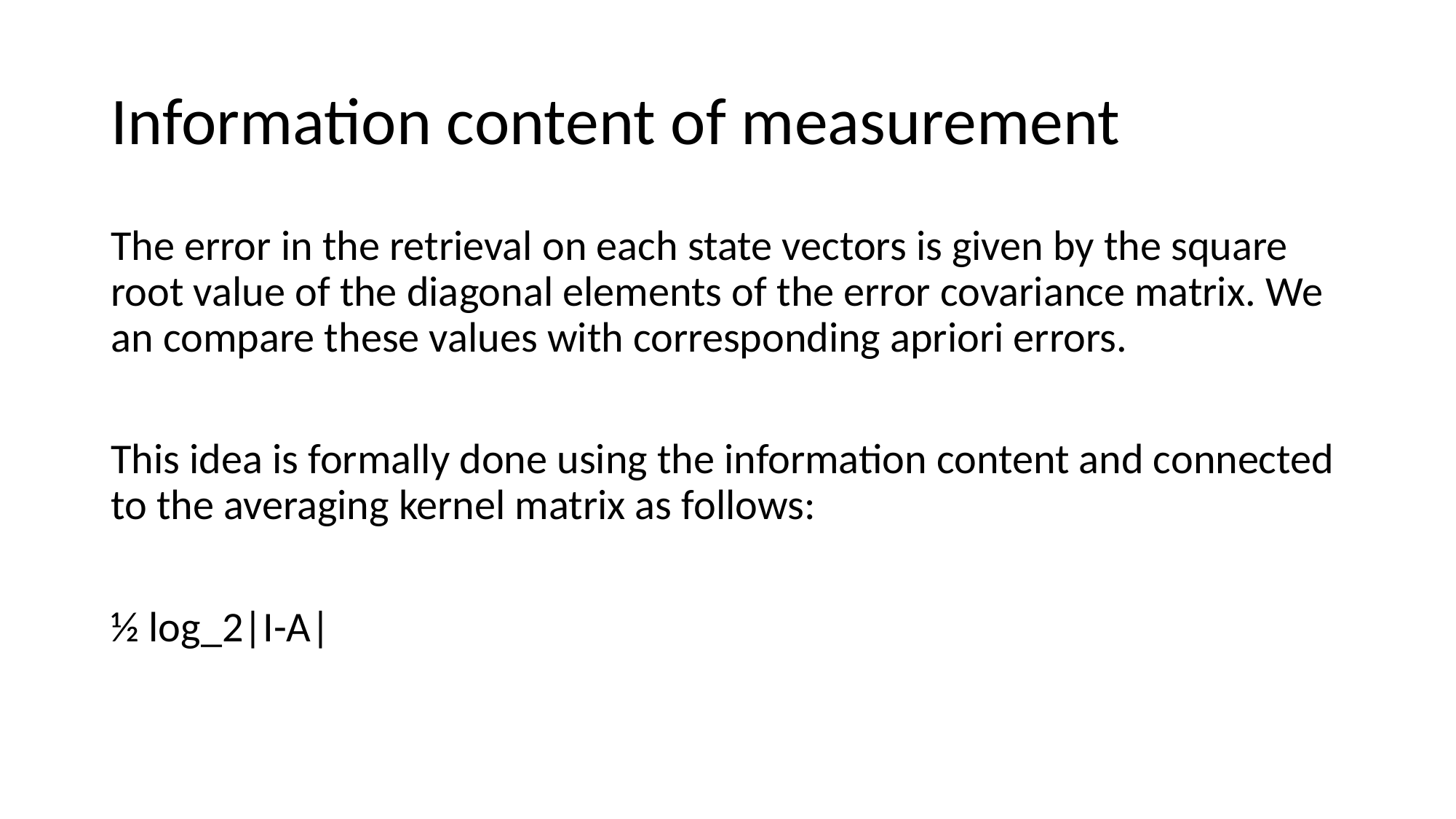

# Information content of measurement
The error in the retrieval on each state vectors is given by the square root value of the diagonal elements of the error covariance matrix. We an compare these values with corresponding apriori errors.

This idea is formally done using the information content and connected to the averaging kernel matrix as follows:

½ log_2|I-A|